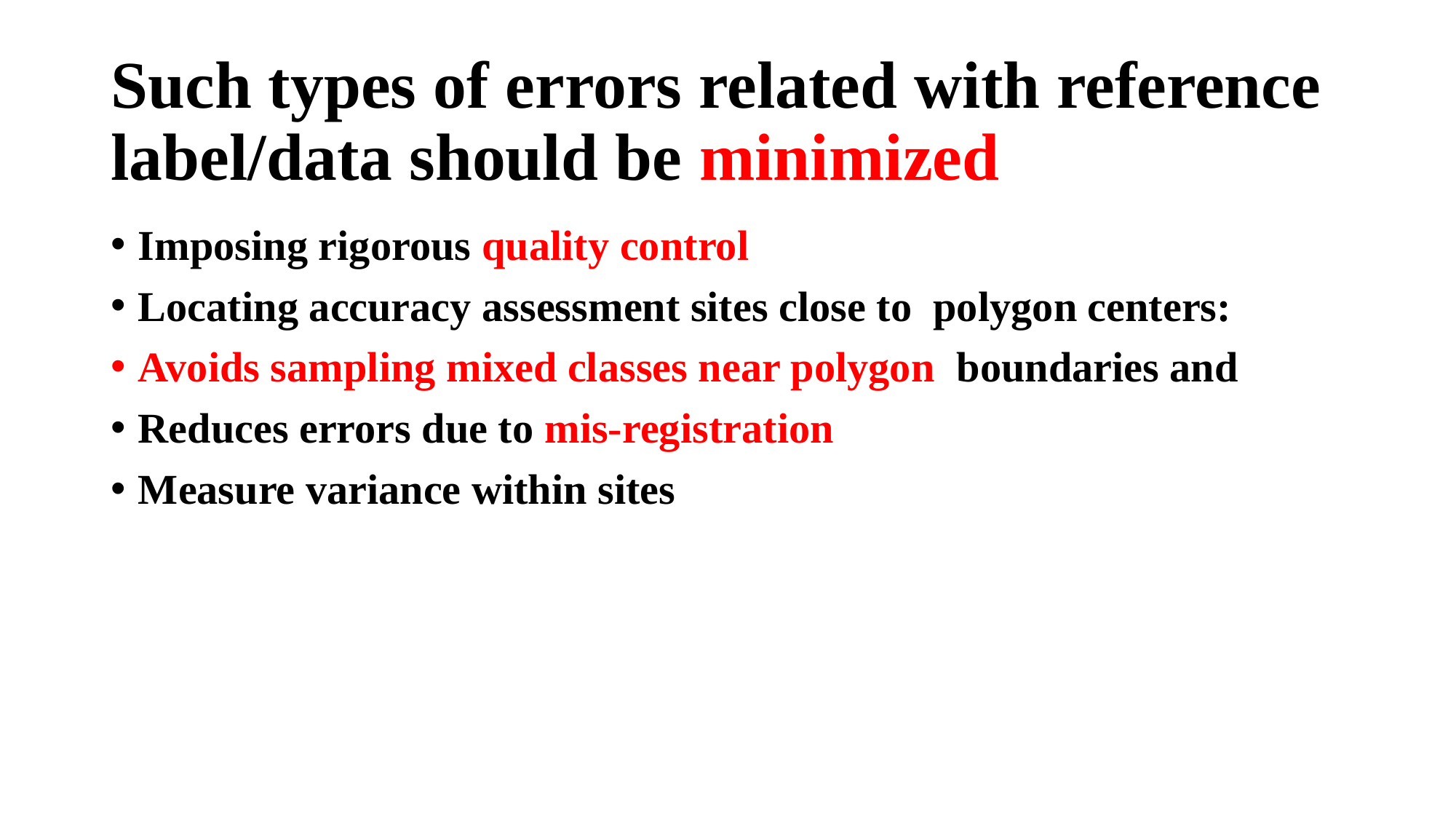

# Such types of errors related with reference label/data should be minimized
Imposing rigorous quality control
Locating accuracy assessment sites close to  polygon centers:
Avoids sampling mixed classes near polygon  boundaries and
Reduces errors due to mis-registration
Measure variance within sites